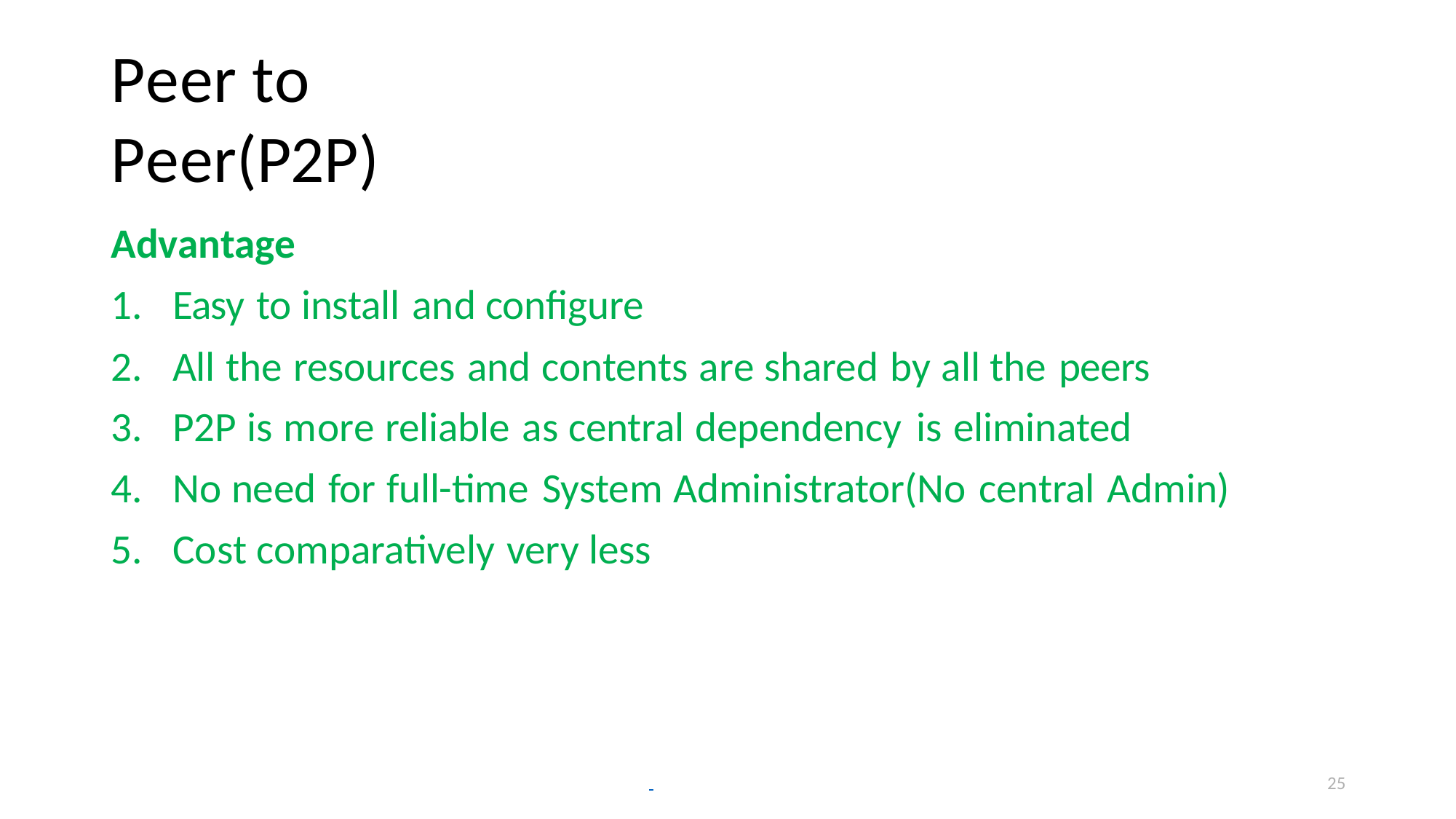

# Peer to Peer(P2P)
Advantage
Easy to install and configure
All the resources and contents are shared by all the peers
P2P is more reliable as central dependency is eliminated
No need for full-time System Administrator(No central Admin)
Cost comparatively very less

25